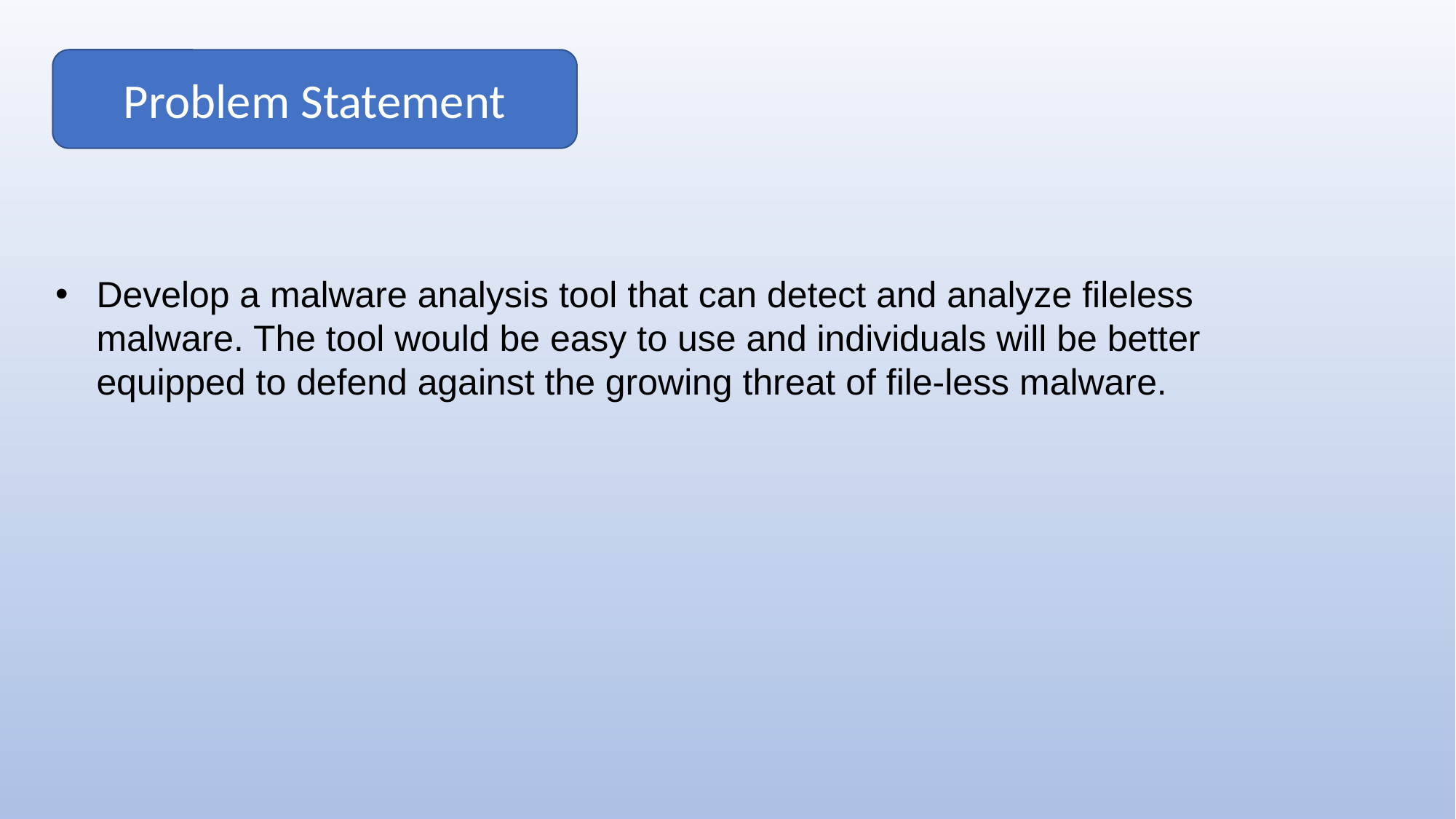

Problem Statement
Develop a malware analysis tool that can detect and analyze fileless malware. The tool would be easy to use and individuals will be better equipped to defend against the growing threat of file-less malware.